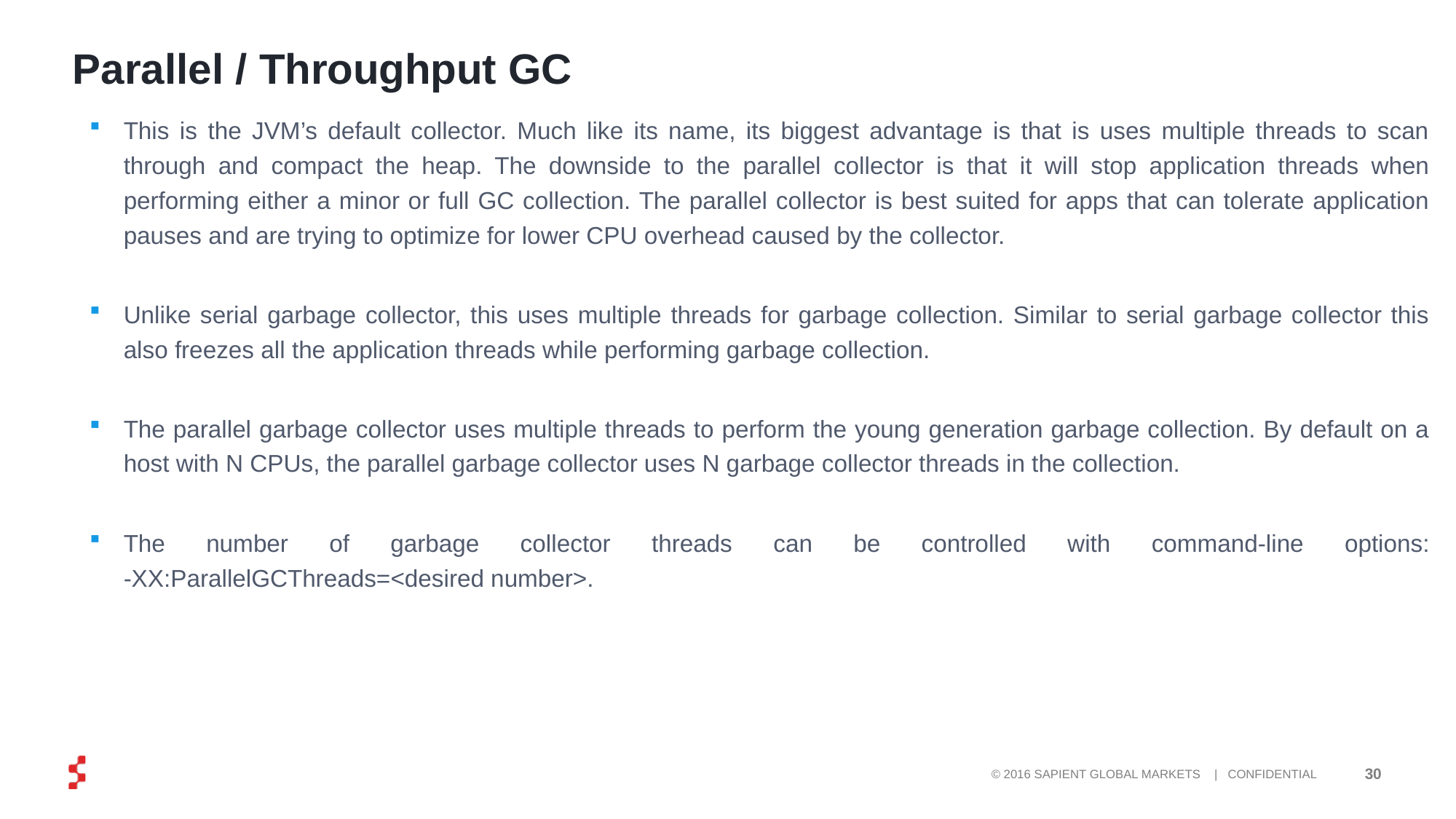

# Parallel / Throughput GC
This is the JVM’s default collector. Much like its name, its biggest advantage is that is uses multiple threads to scan through and compact the heap. The downside to the parallel collector is that it will stop application threads when performing either a minor or full GC collection. The parallel collector is best suited for apps that can tolerate application pauses and are trying to optimize for lower CPU overhead caused by the collector.

Unlike serial garbage collector, this uses multiple threads for garbage collection. Similar to serial garbage collector this also freezes all the application threads while performing garbage collection.

The parallel garbage collector uses multiple threads to perform the young generation garbage collection. By default on a host with N CPUs, the parallel garbage collector uses N garbage collector threads in the collection.

The number of garbage collector threads can be controlled with command-line options:
-XX:ParallelGCThreads=<desired number>.